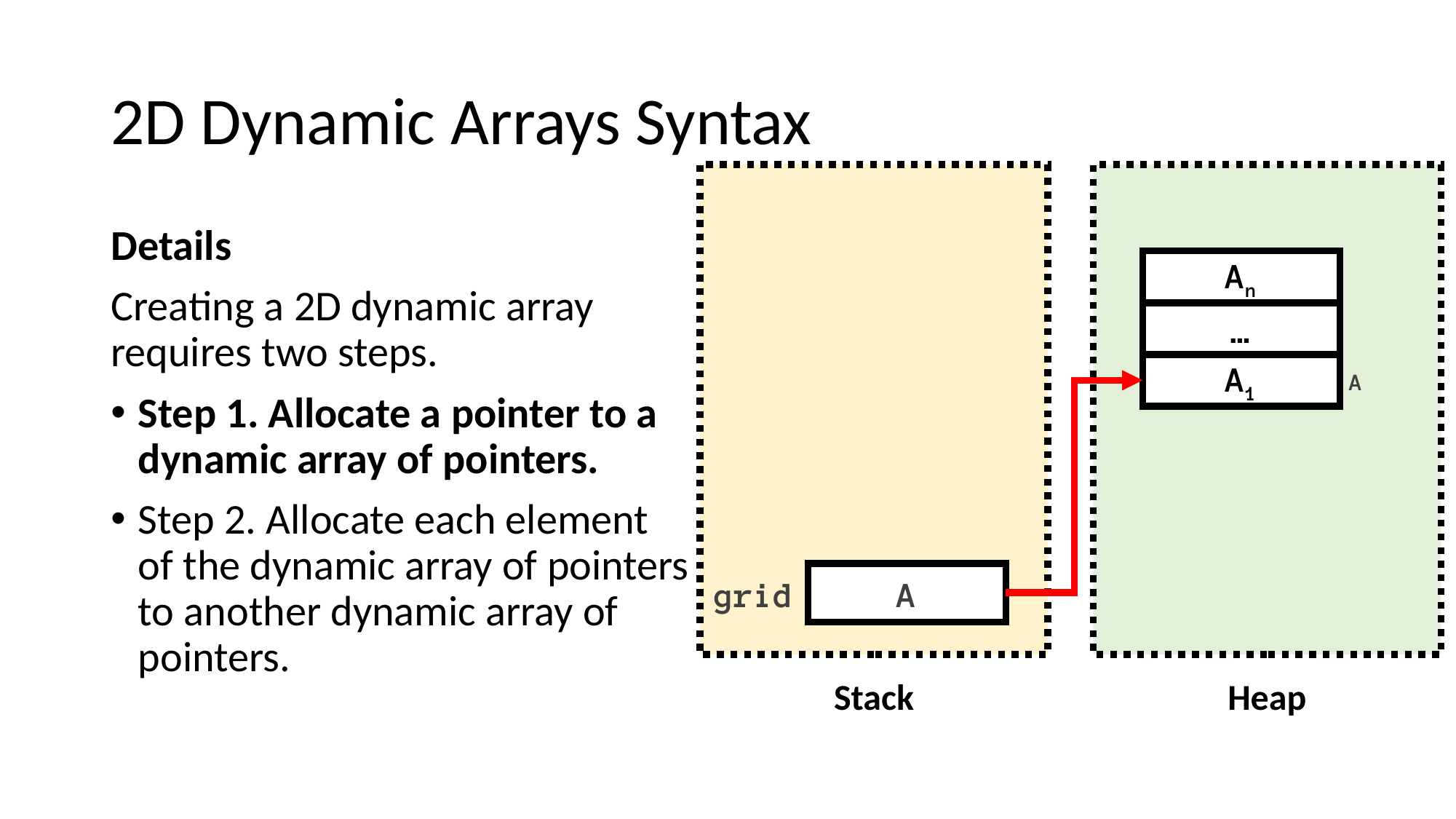

# 2D Dynamic Arrays Syntax

Details
Creating a 2D dynamic array requires two steps.
Step 1. Allocate a pointer to a dynamic array of pointers.
Step 2. Allocate each element of the dynamic array of pointers to another dynamic array of pointers.
An
…
A1
A
A
grid
Stack
Heap